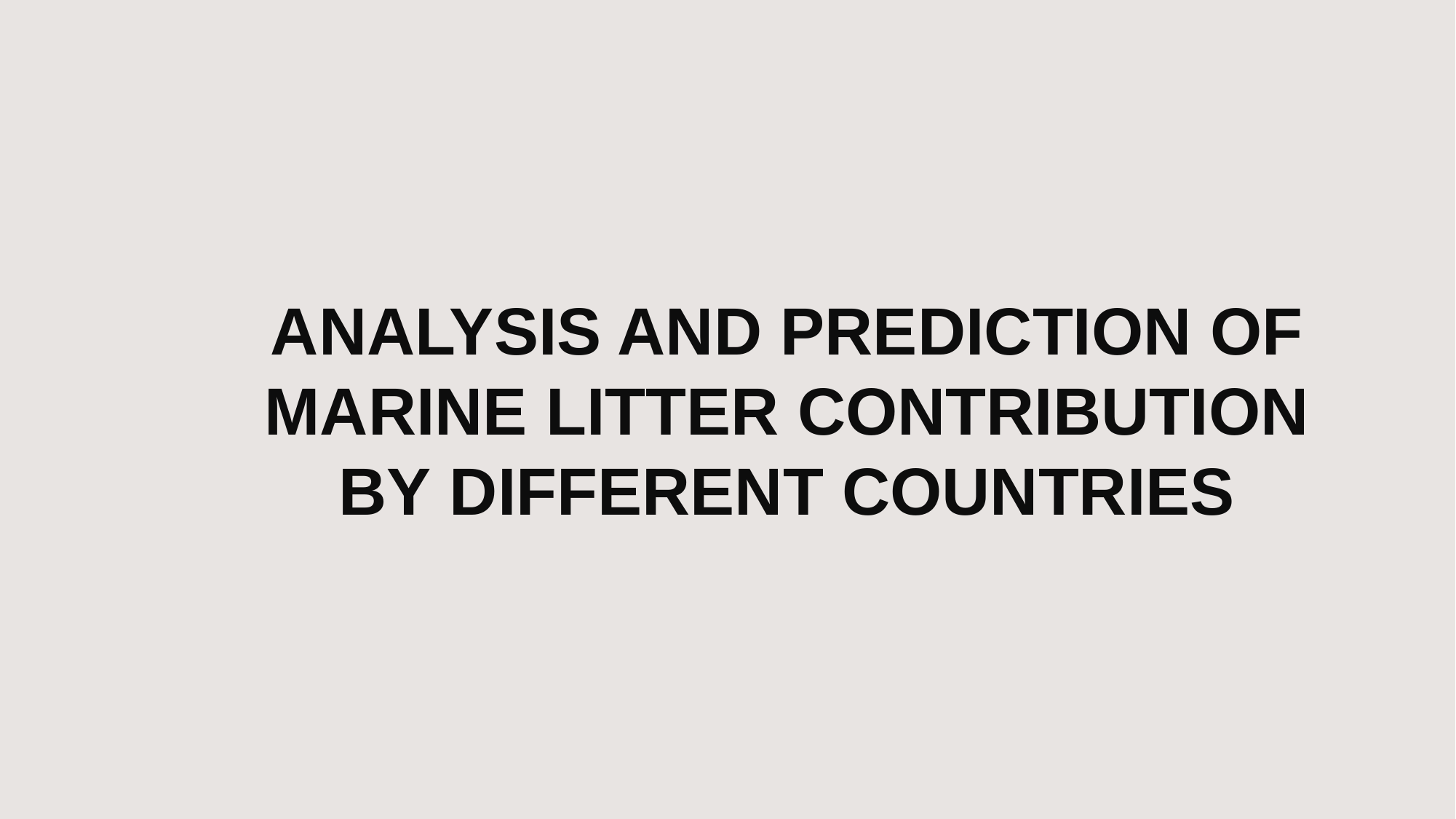

# ANALYSIS AND PREDICTION OF MARINE LITTER CONTRIBUTION BY DIFFERENT COUNTRIES